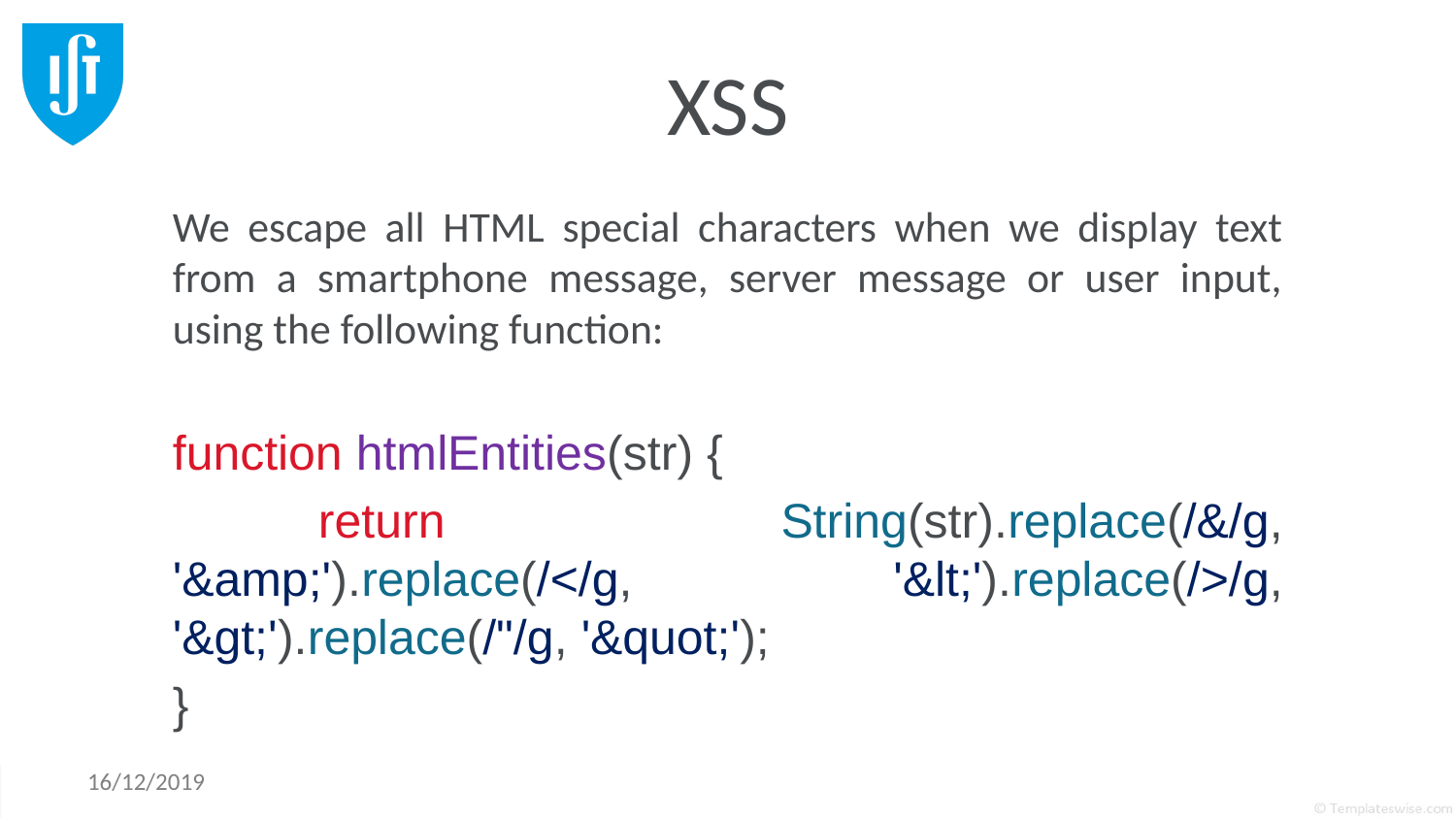

# XSS
We escape all HTML special characters when we display text from a smartphone message, server message or user input, using the following function:

function htmlEntities(str) {
	return String(str).replace(/&/g, '&amp;').replace(/</g, '&lt;').replace(/>/g, '&gt;').replace(/"/g, '&quot;');
}

16/12/2019
21